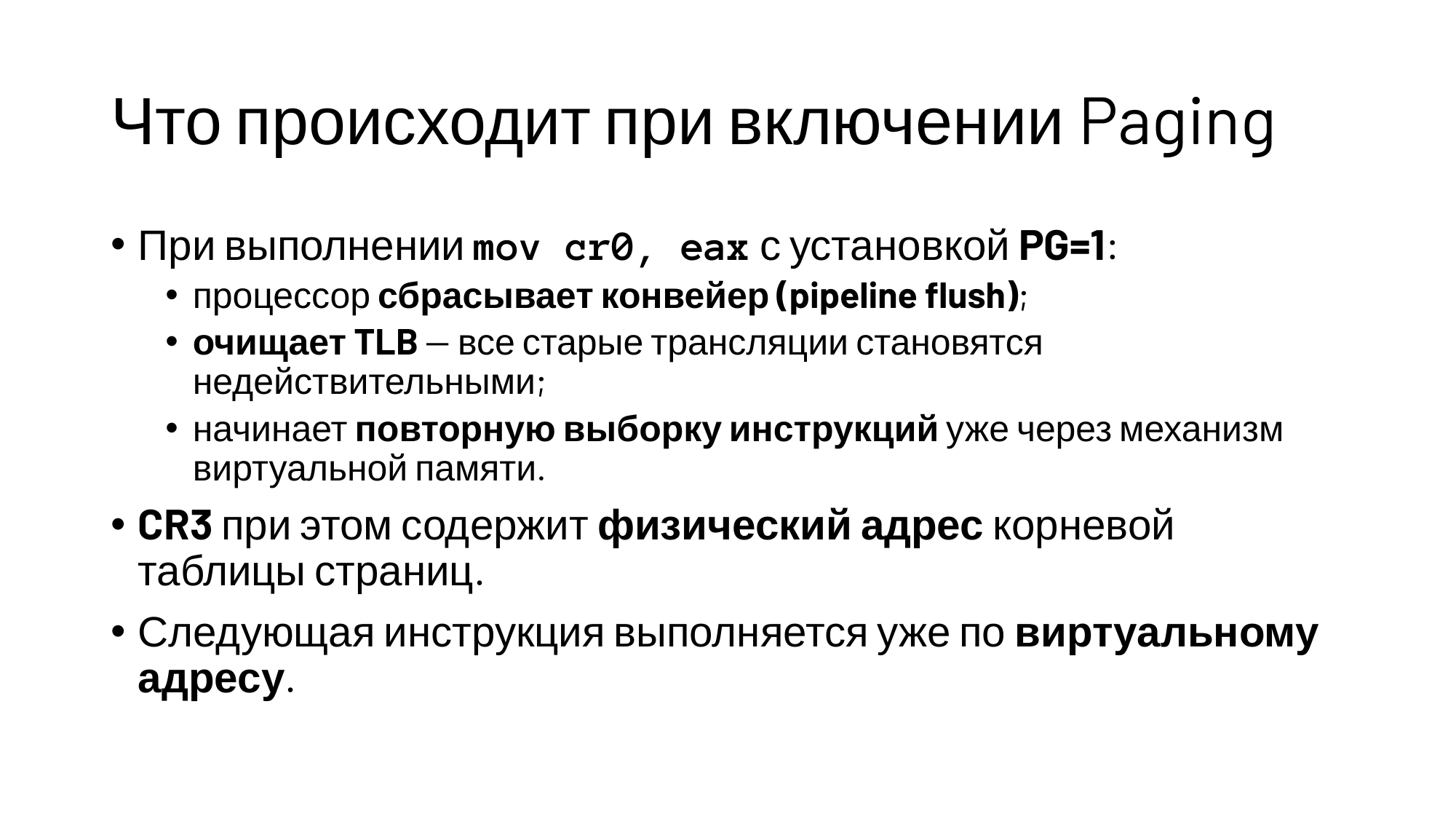

# Что происходит при включении Paging
При выполнении mov cr0, eax с установкой PG=1:
процессор сбрасывает конвейер (pipeline flush);
очищает TLB — все старые трансляции становятся недействительными;
начинает повторную выборку инструкций уже через механизм виртуальной памяти.
CR3 при этом содержит физический адрес корневой таблицы страниц.
Следующая инструкция выполняется уже по виртуальному адресу.